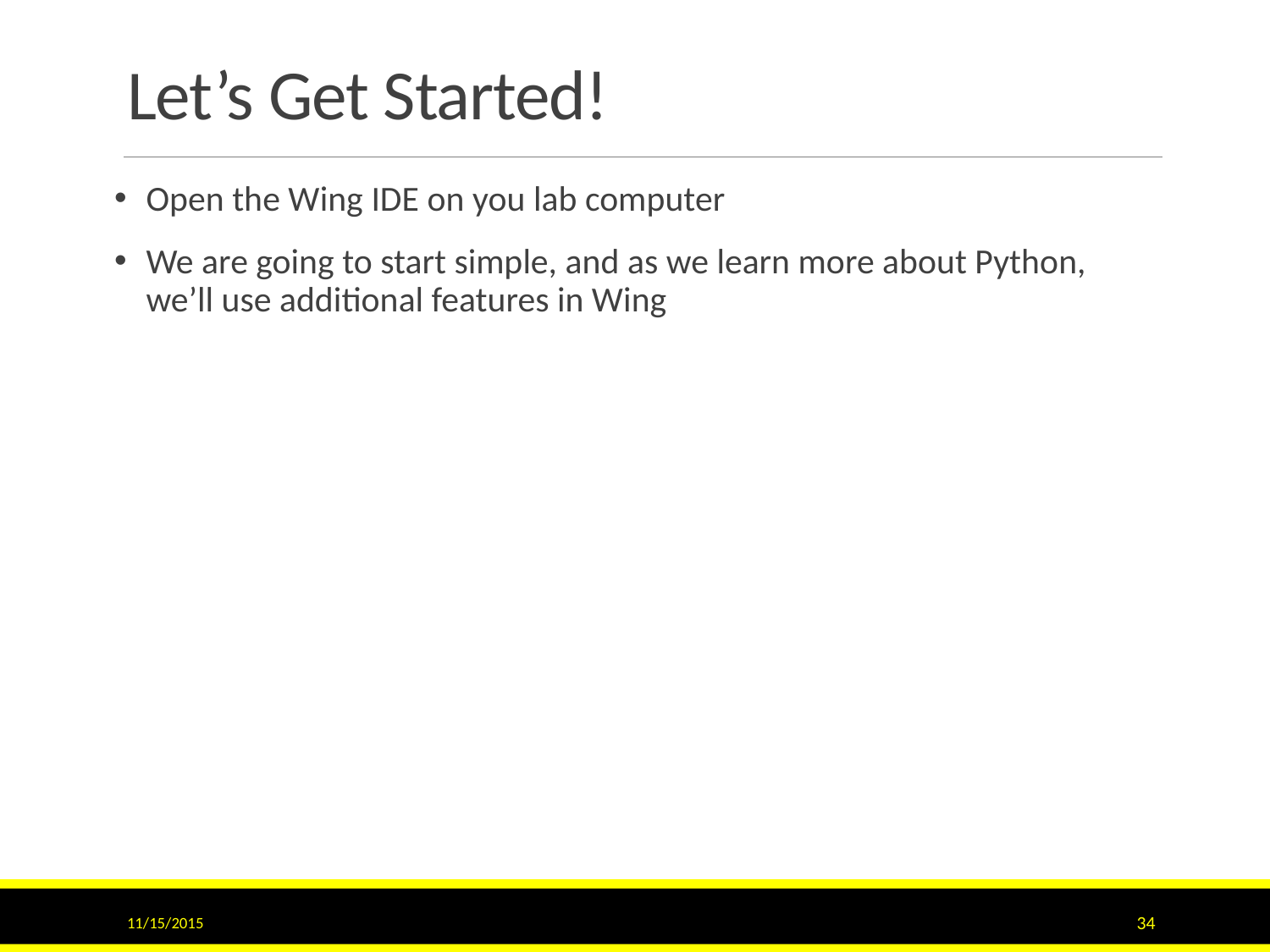

# Let’s Get Started!
Open the Wing IDE on you lab computer
We are going to start simple, and as we learn more about Python, we’ll use additional features in Wing
11/15/2015
34